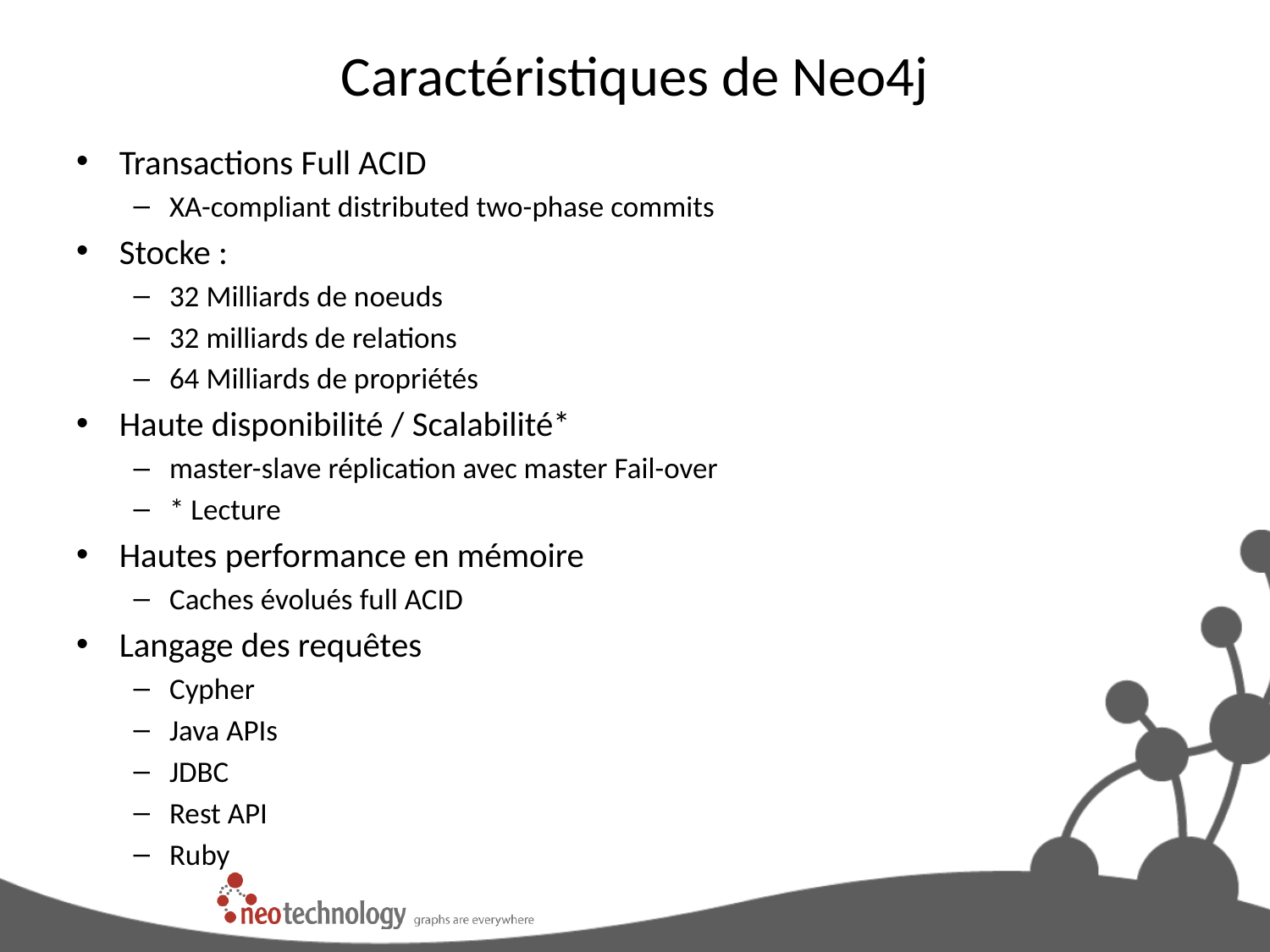

# Caractéristiques de Neo4j
Transactions Full ACID
XA-compliant distributed two-phase commits
Stocke :
32 Milliards de noeuds
32 milliards de relations
64 Milliards de propriétés
Haute disponibilité / Scalabilité*
master-slave réplication avec master Fail-over
* Lecture
Hautes performance en mémoire
Caches évolués full ACID
Langage des requêtes
Cypher
Java APIs
JDBC
Rest API
Ruby